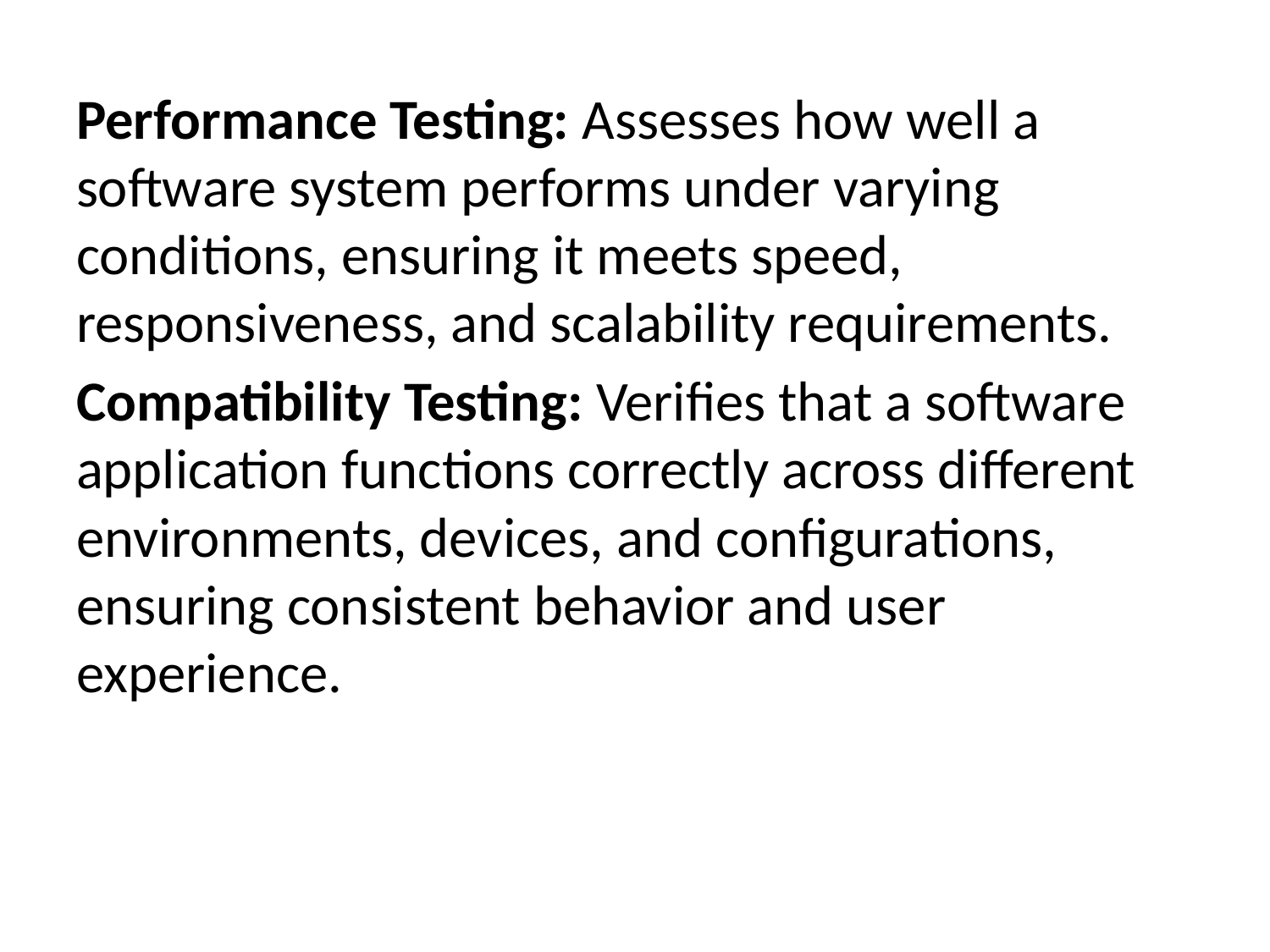

Performance Testing: Assesses how well a software system performs under varying conditions, ensuring it meets speed, responsiveness, and scalability requirements.
Compatibility Testing: Verifies that a software application functions correctly across different environments, devices, and configurations, ensuring consistent behavior and user experience.